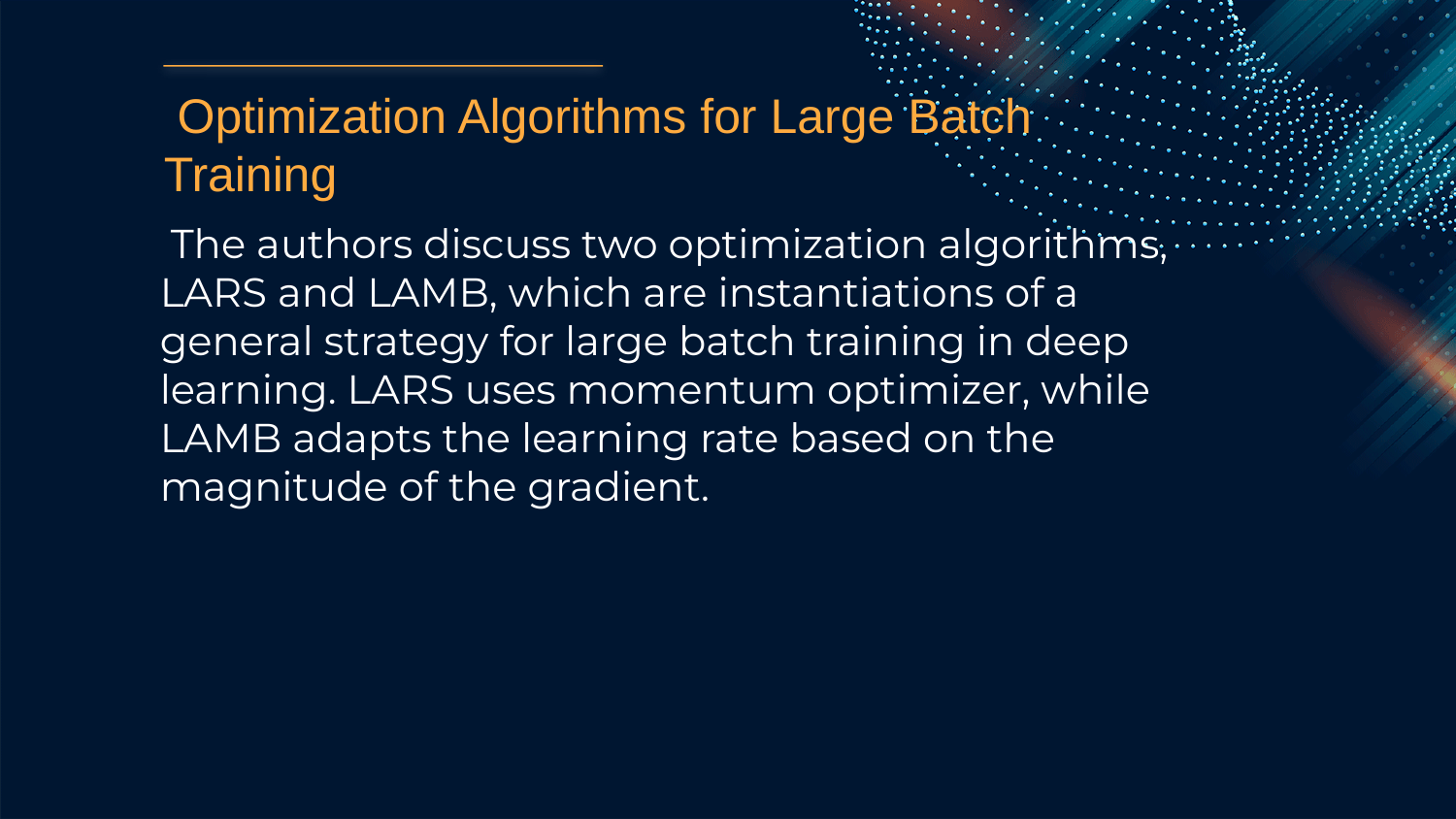

Optimization Algorithms for Large Batch Training
 The authors discuss two optimization algorithms, LARS and LAMB, which are instantiations of a general strategy for large batch training in deep learning. LARS uses momentum optimizer, while LAMB adapts the learning rate based on the magnitude of the gradient.